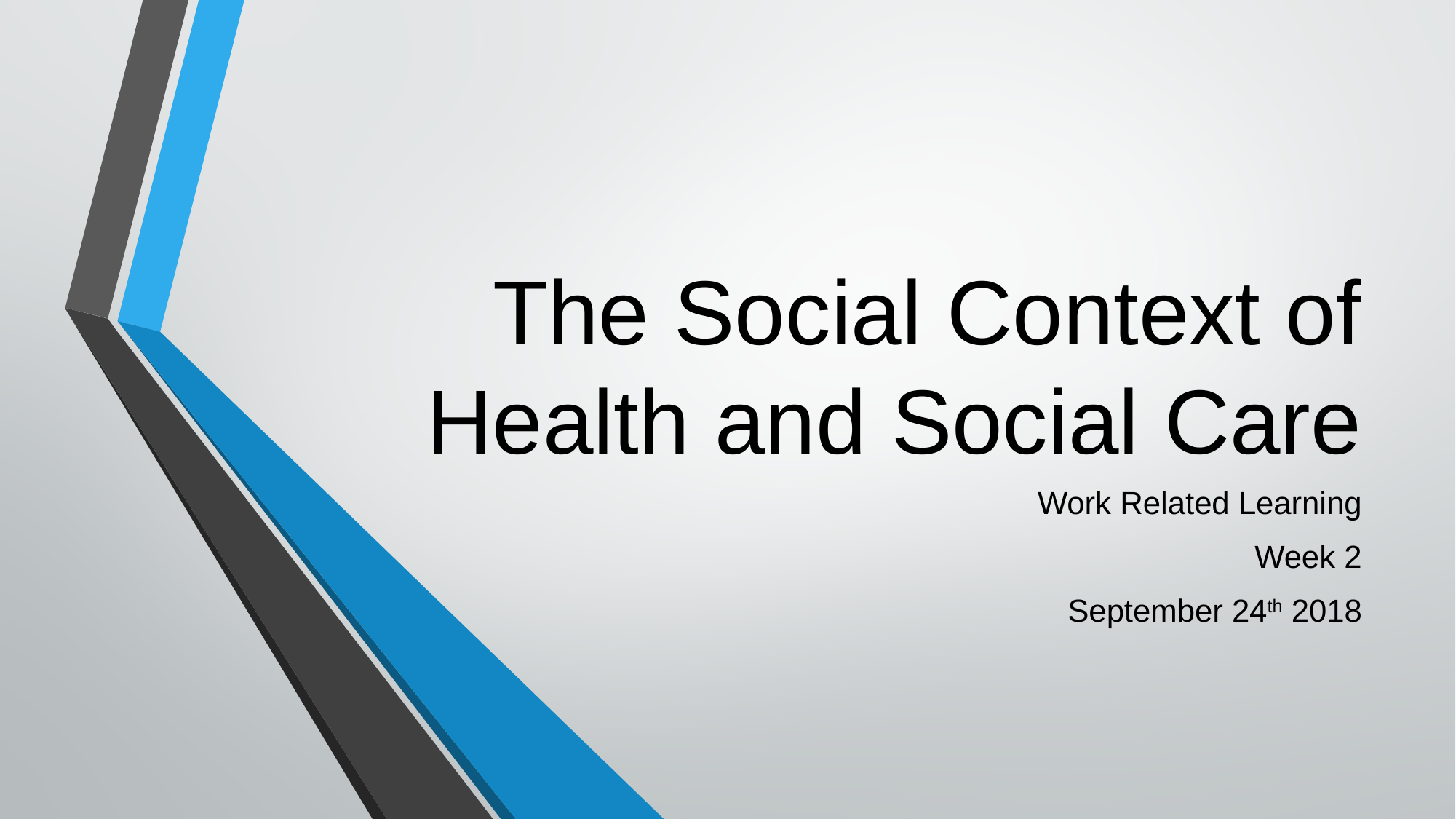

# The Social Context of Health and Social Care
Work Related Learning
Week 2
September 24th 2018